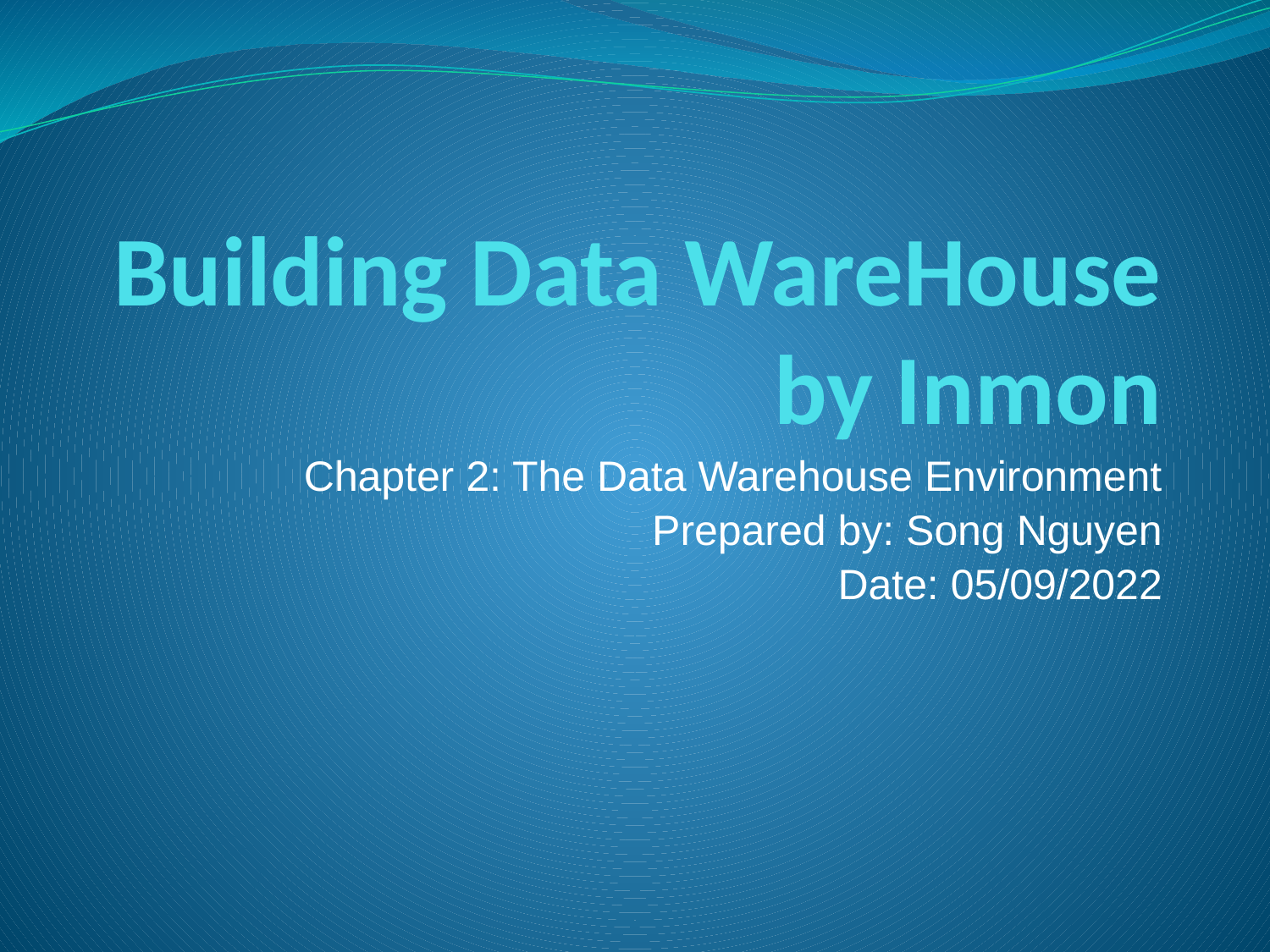

# Building Data WareHouse by Inmon
Chapter 2: The Data Warehouse Environment
Prepared by: Song Nguyen
Date: 05/09/2022